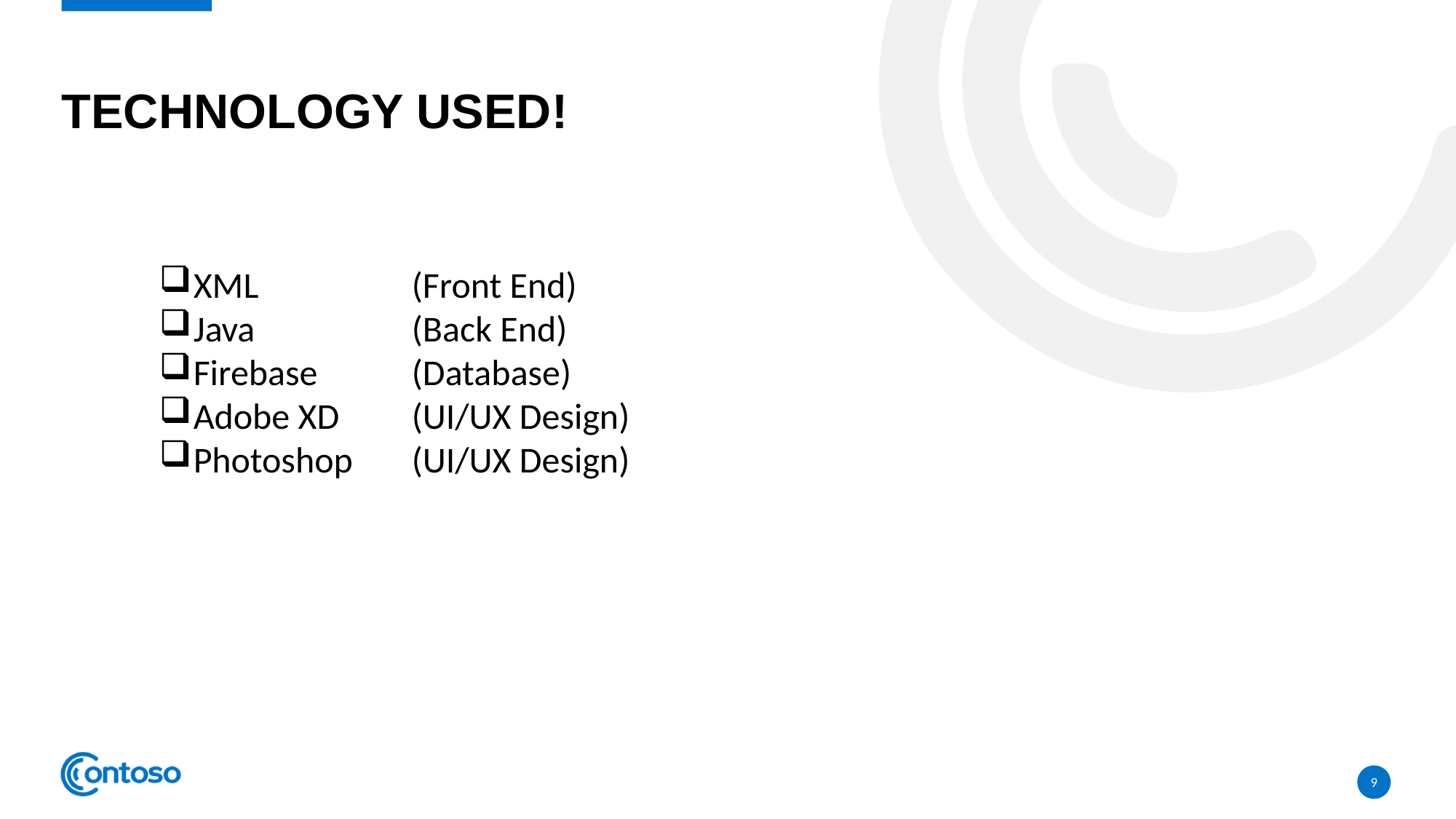

# Technology Used!
XML		(Front End)
Java 		(Back End)
Firebase	(Database)
Adobe XD	(UI/UX Design)
Photoshop	(UI/UX Design)

9